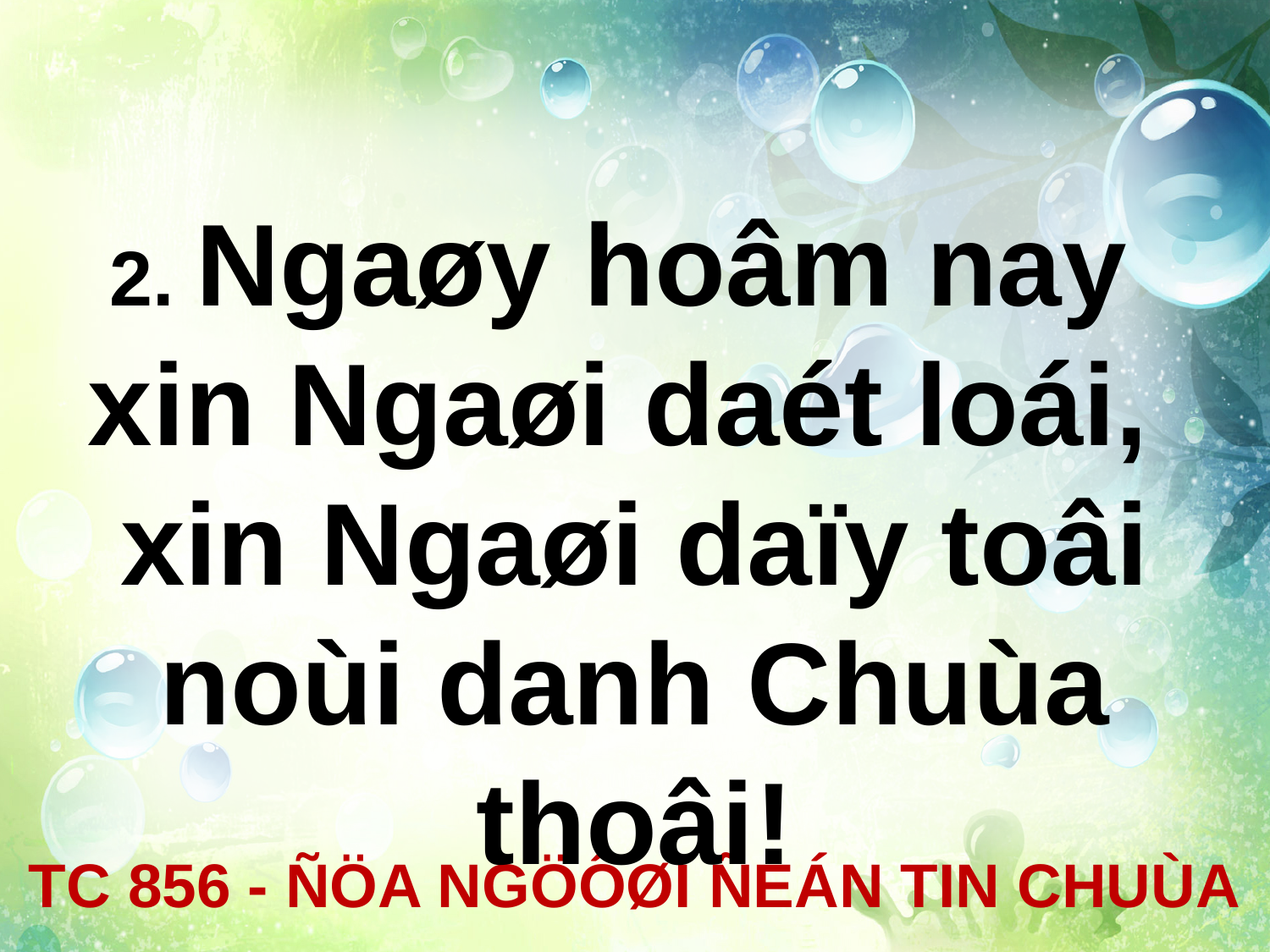

2. Ngaøy hoâm nay
xin Ngaøi daét loái,
xin Ngaøi daïy toâi noùi danh Chuùa thoâi!
TC 856 - ÑÖA NGÖÔØI ÑEÁN TIN CHUÙA